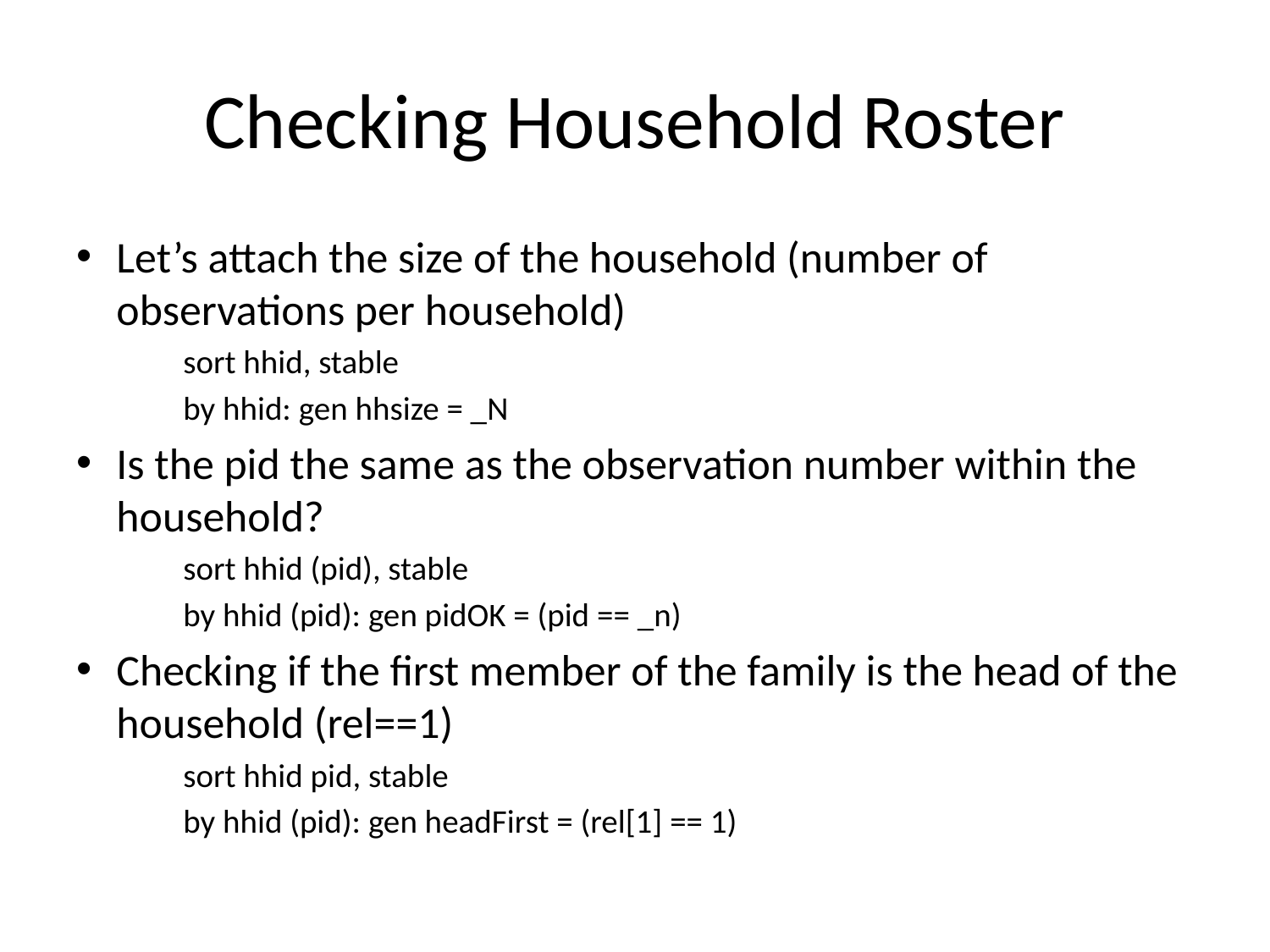

# Checking Household Roster
Let’s attach the size of the household (number of observations per household)
sort hhid, stable
by hhid: gen hhsize = _N
Is the pid the same as the observation number within the household?
sort hhid (pid), stable
by hhid (pid): gen pidOK = (pid == _n)
Checking if the first member of the family is the head of the household (rel==1)
sort hhid pid, stable
by hhid (pid): gen headFirst = (rel[1] == 1)